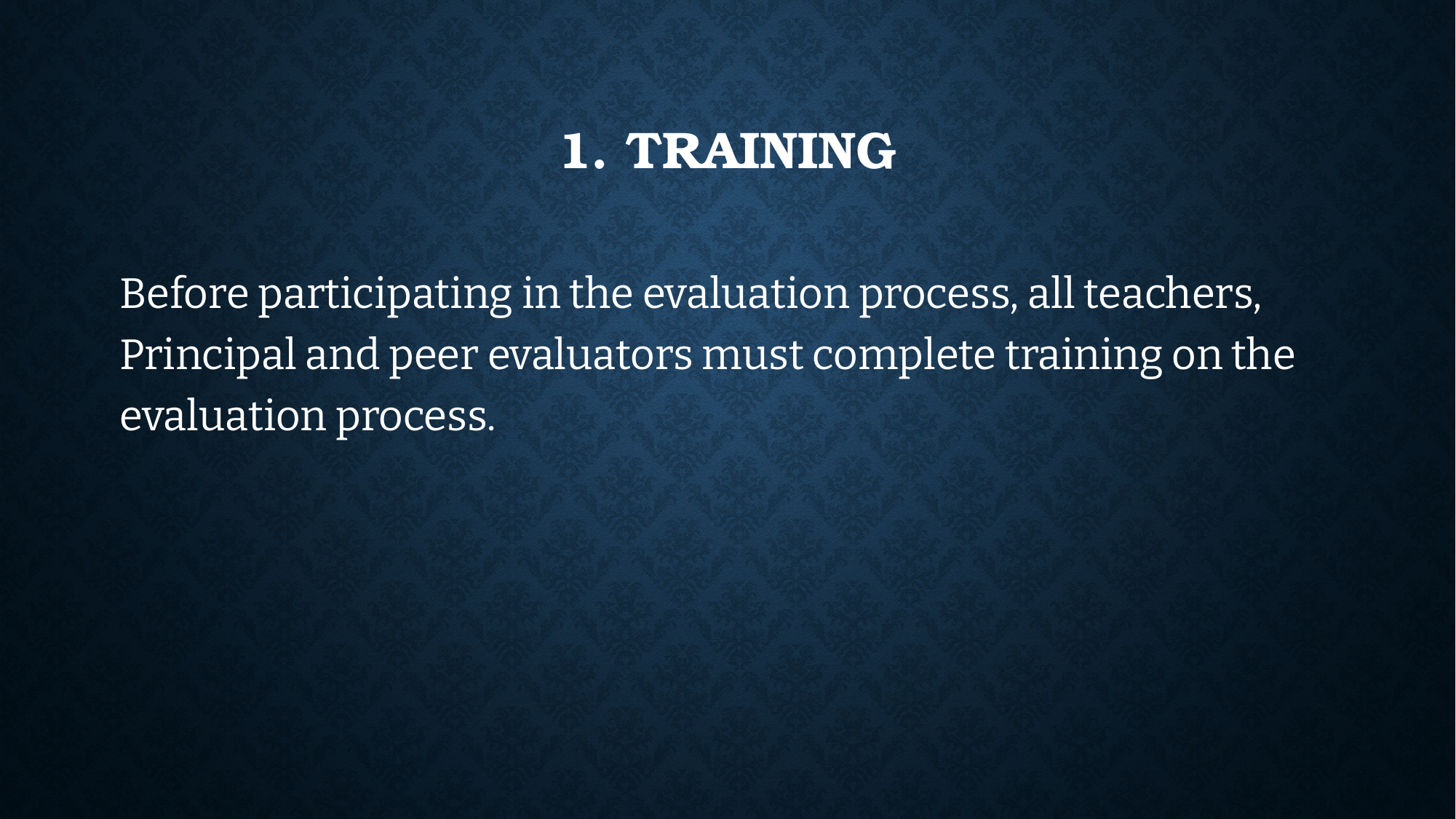

# 1. Training
Before participating in the evaluation process, all teachers,  Principal and peer evaluators must complete training on the evaluation process.